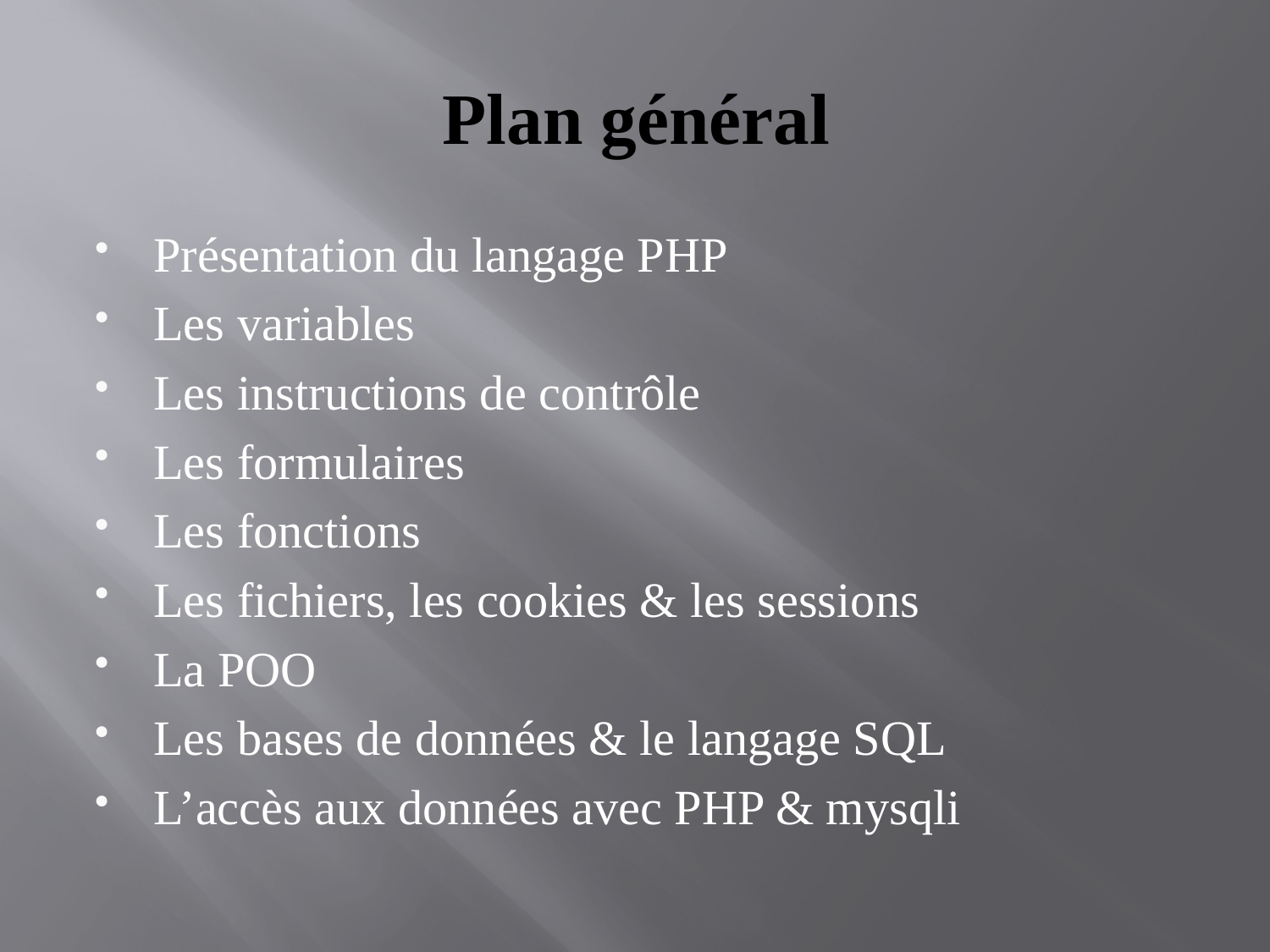

# Plan général
Présentation du langage PHP
Les variables
Les instructions de contrôle
Les formulaires
Les fonctions
Les fichiers, les cookies & les sessions
La POO
Les bases de données & le langage SQL
L’accès aux données avec PHP & mysqli